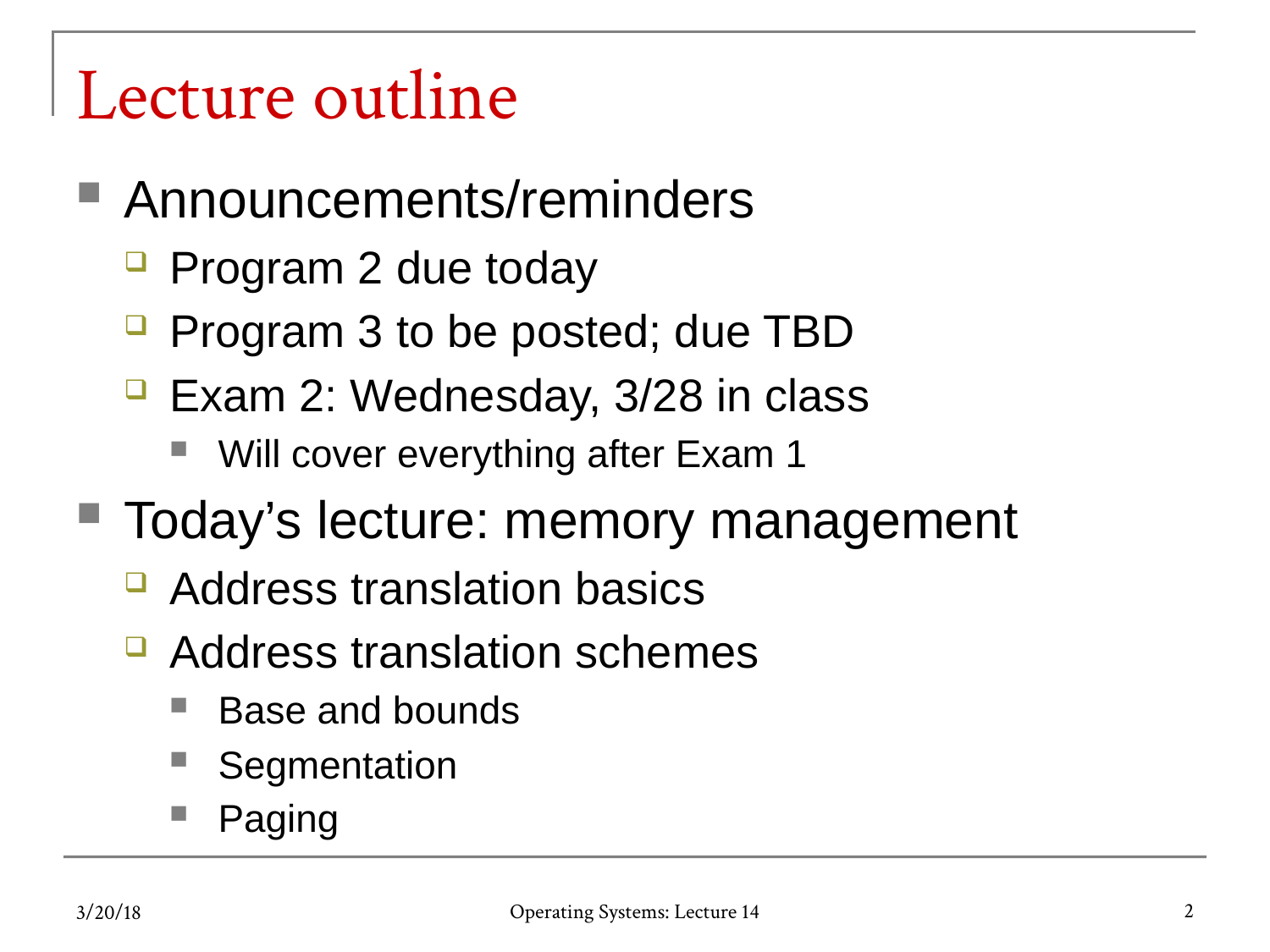

# Lecture outline
Announcements/reminders
Program 2 due today
Program 3 to be posted; due TBD
Exam 2: Wednesday, 3/28 in class
Will cover everything after Exam 1
Today’s lecture: memory management
Address translation basics
Address translation schemes
Base and bounds
Segmentation
Paging
3/20/18
2
Operating Systems: Lecture 14